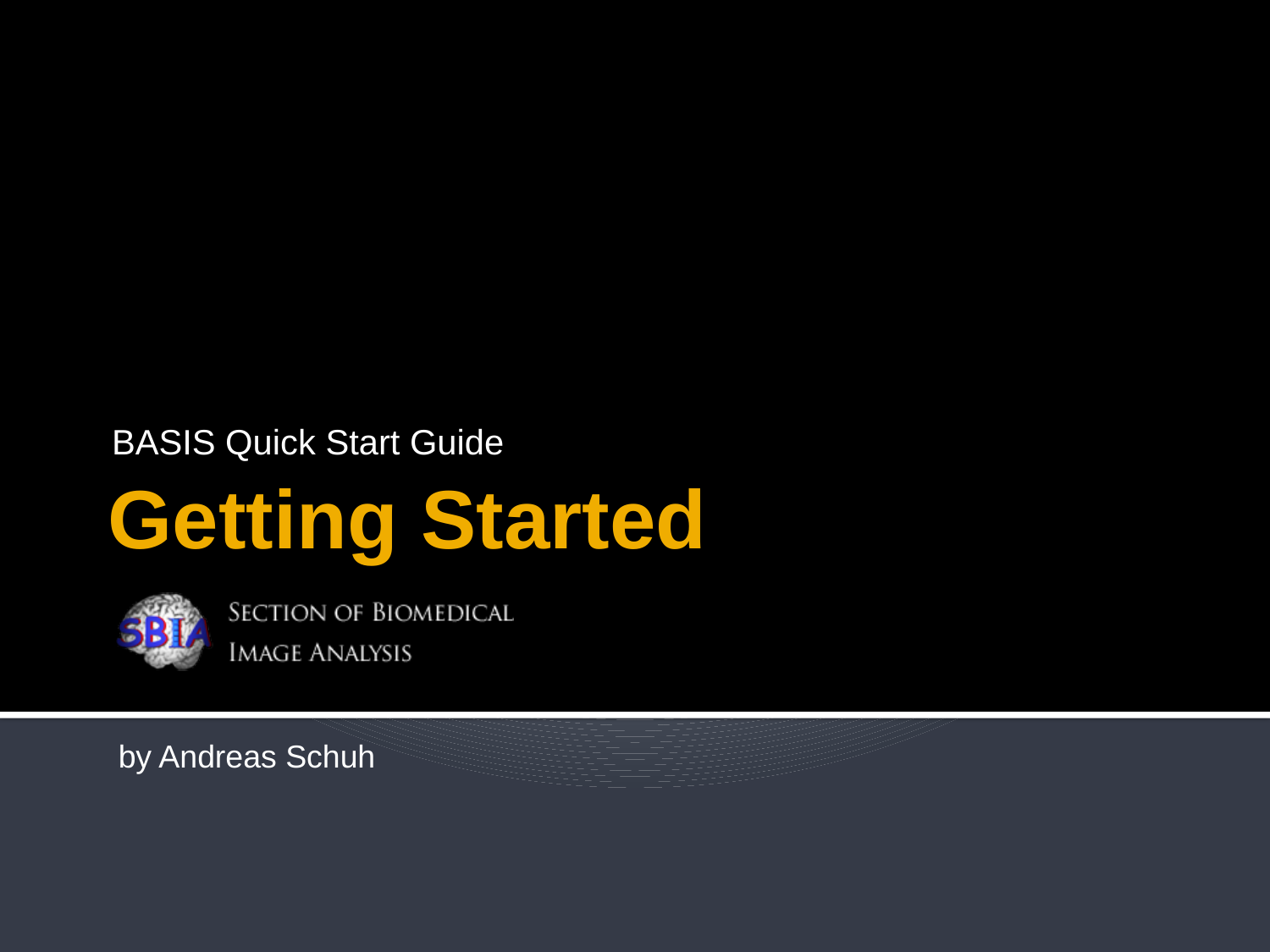

BASIS Quick Start Guide
# Getting Started
by Andreas Schuh